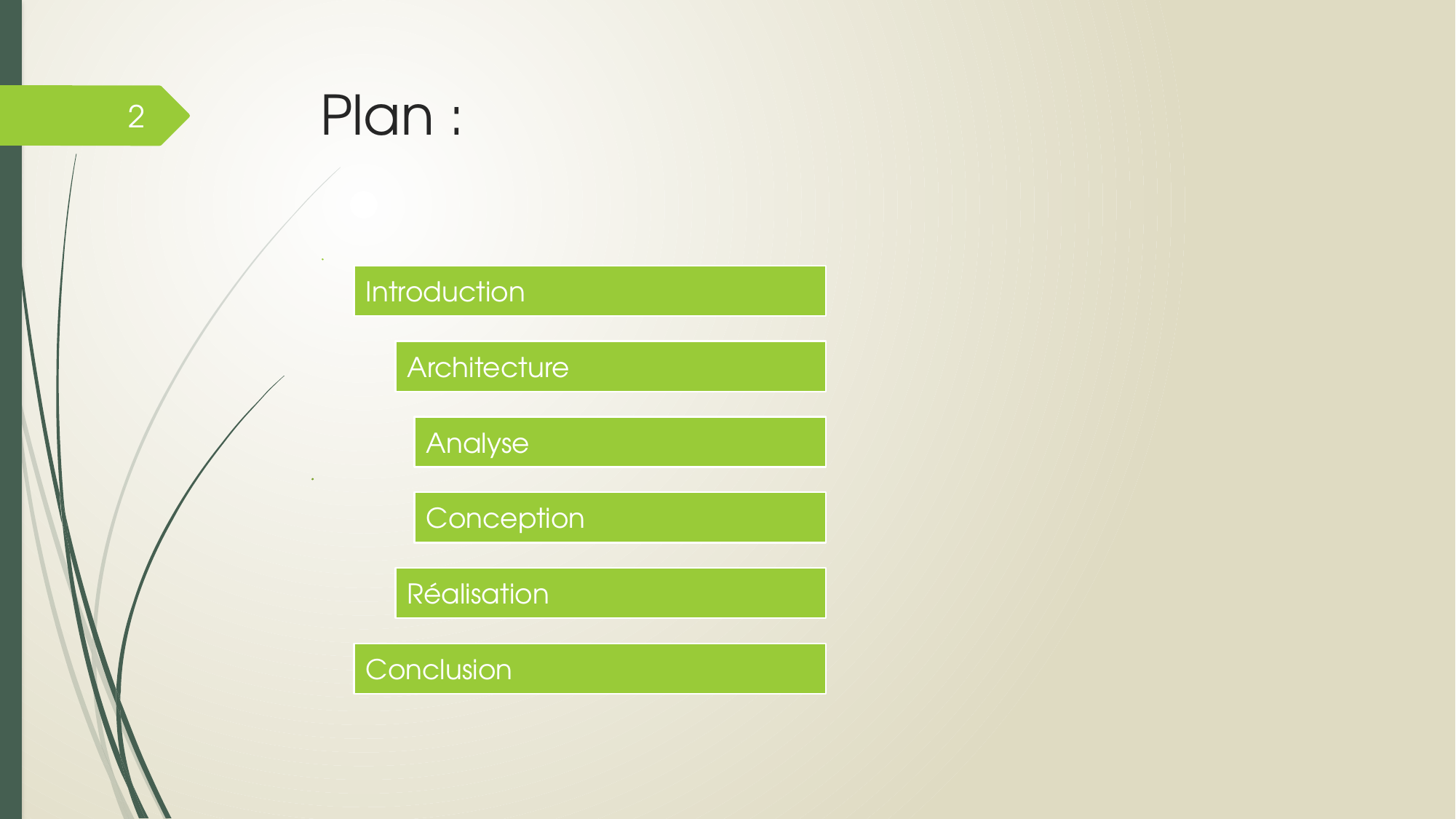

# Plan :
2
Introduction
Architecture
Analyse
Conclusion
Conception
Réalisation